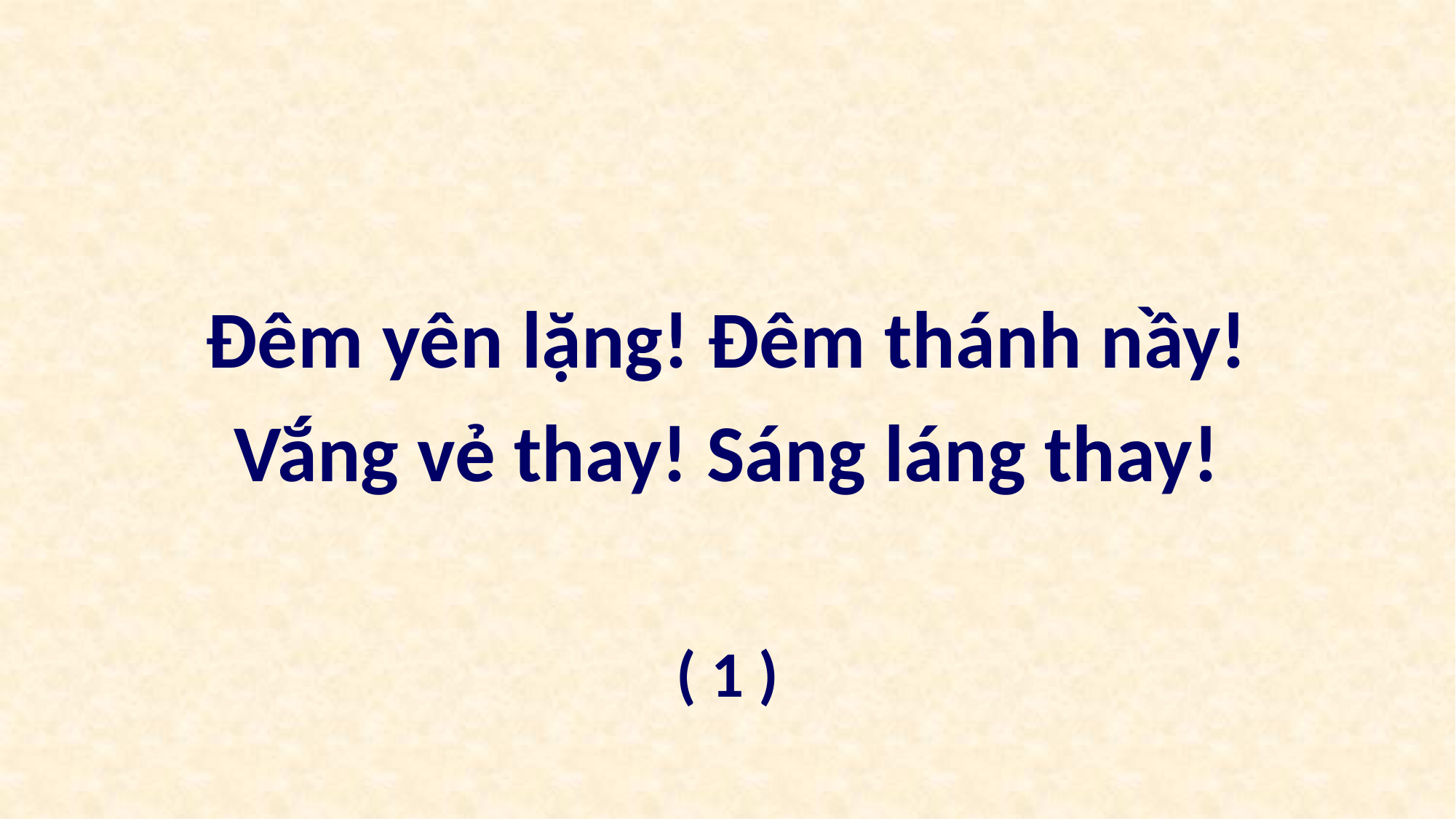

Đêm yên lặng! Đêm thánh nầy!
Vắng vẻ thay! Sáng láng thay!
( 1 )